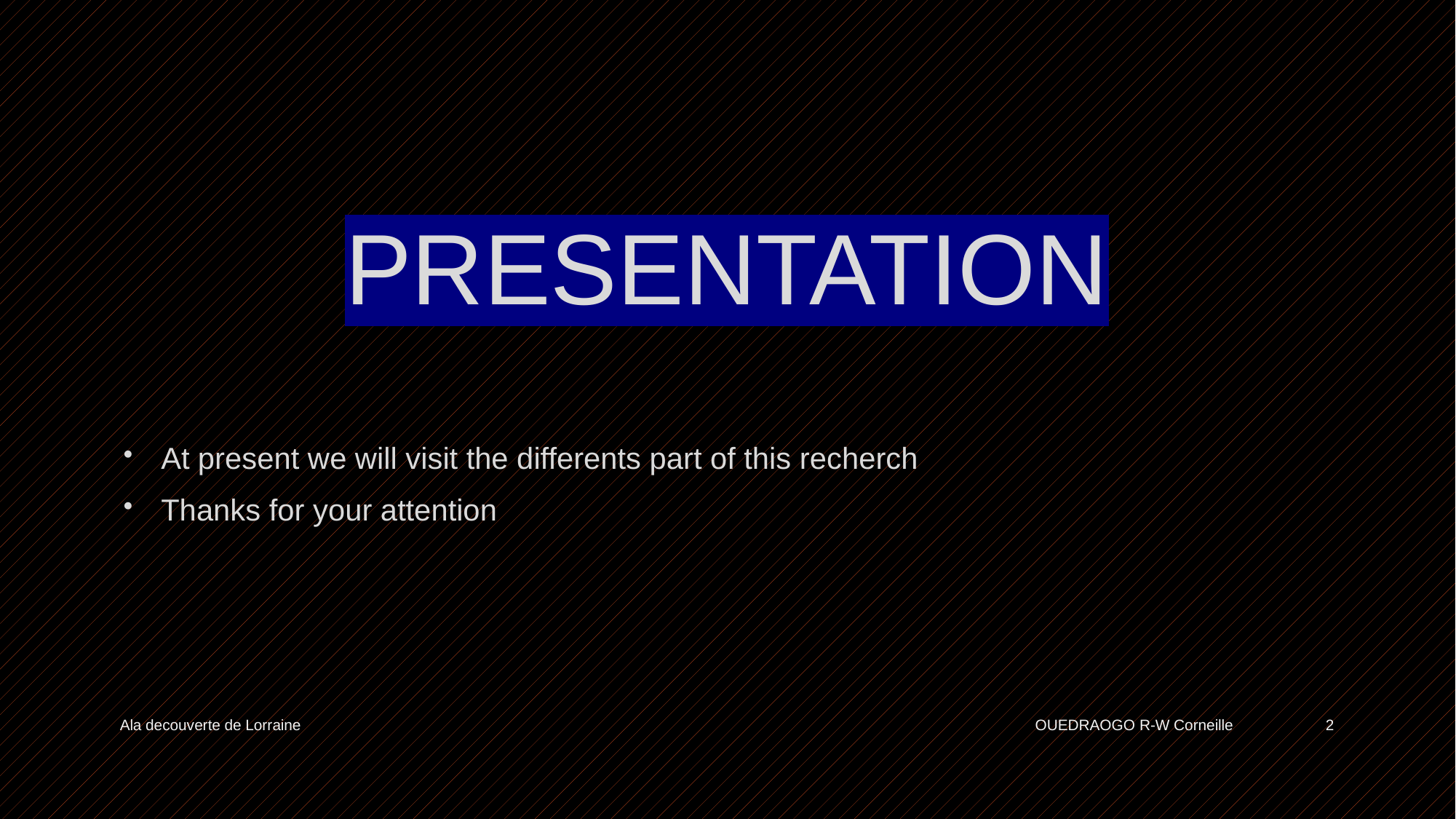

# PRESENTATION

At present we will visit the differents part of this recherch
Thanks for your attention
Ala decouverte de Lorraine
OUEDRAOGO R-W Corneille
2